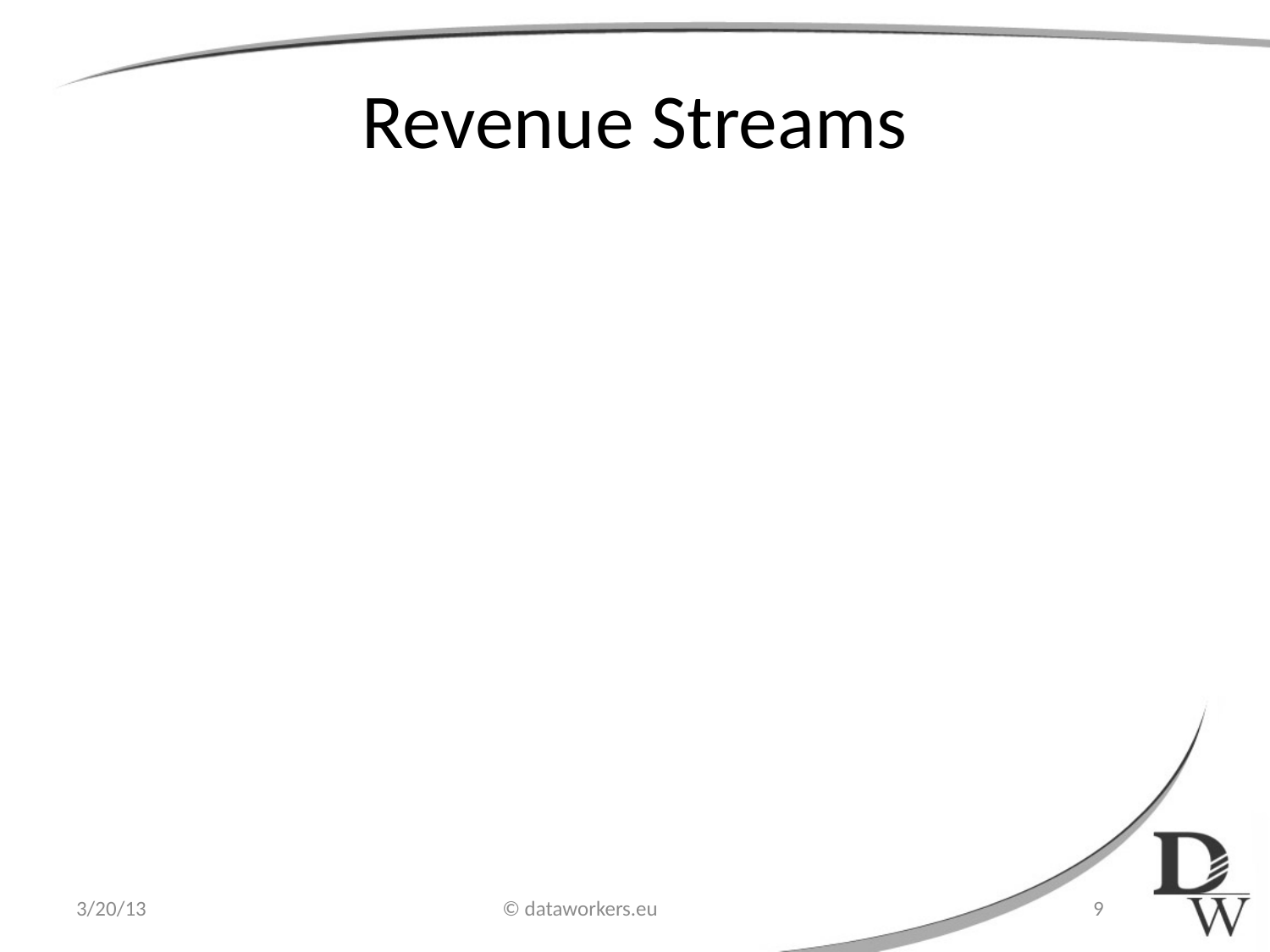

# Revenue Streams

3/20/13
© dataworkers.eu
9